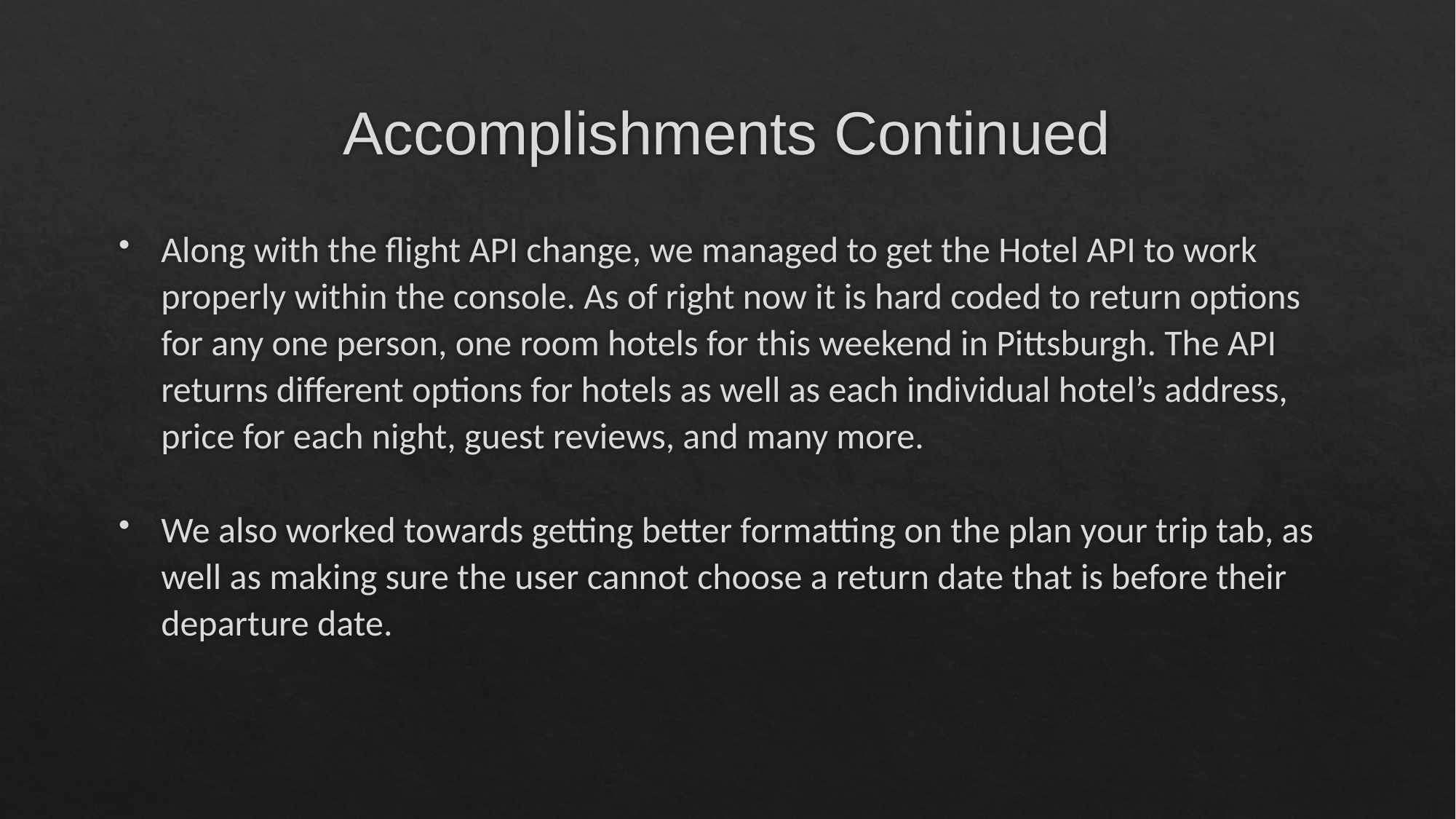

# Accomplishments Continued
Along with the flight API change, we managed to get the Hotel API to work properly within the console. As of right now it is hard coded to return options for any one person, one room hotels for this weekend in Pittsburgh. The API returns different options for hotels as well as each individual hotel’s address, price for each night, guest reviews, and many more.

We also worked towards getting better formatting on the plan your trip tab, as well as making sure the user cannot choose a return date that is before their departure date.